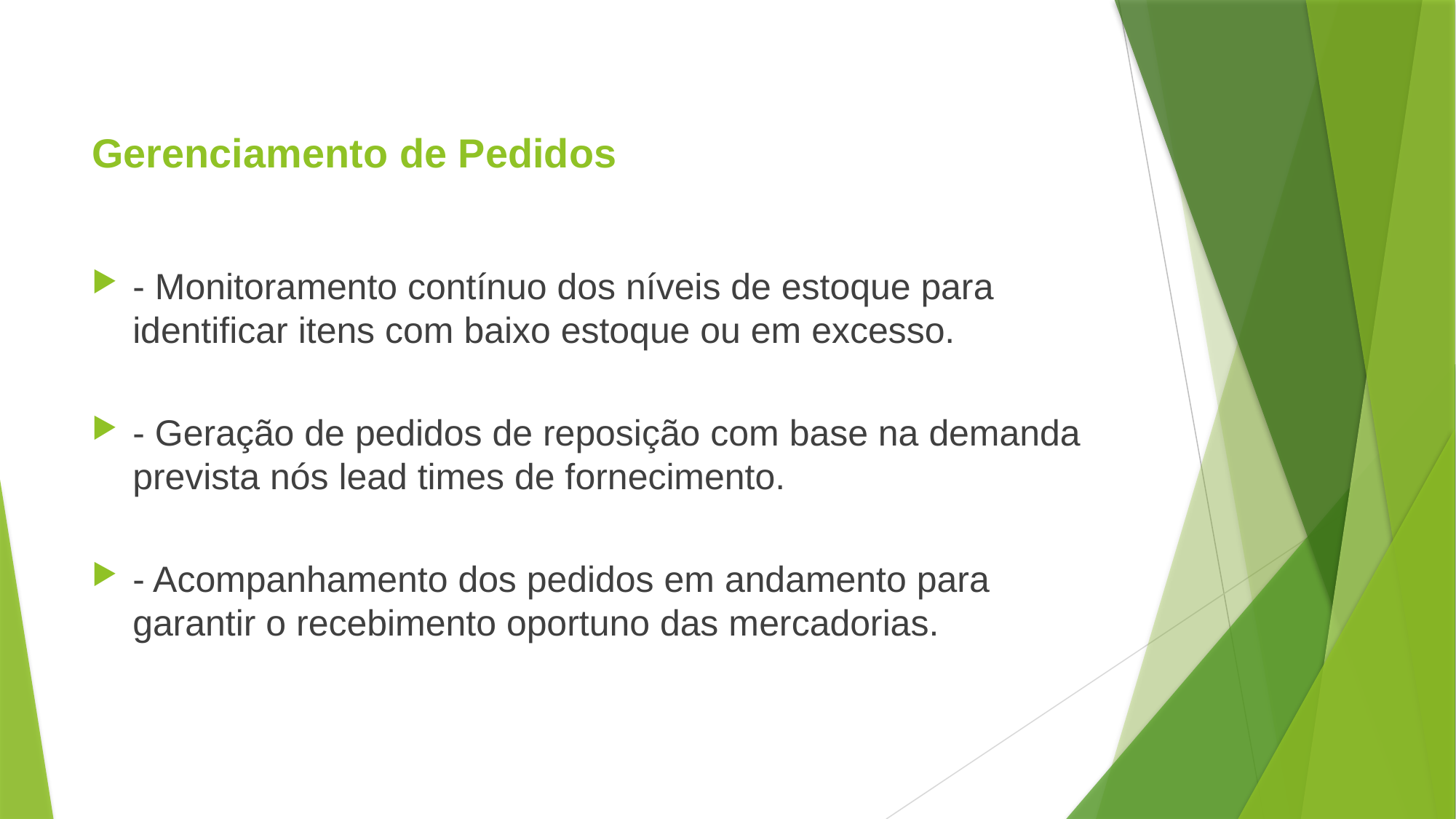

# Gerenciamento de Pedidos
- Monitoramento contínuo dos níveis de estoque para identificar itens com baixo estoque ou em excesso.
- Geração de pedidos de reposição com base na demanda prevista nós lead times de fornecimento.
- Acompanhamento dos pedidos em andamento para garantir o recebimento oportuno das mercadorias.